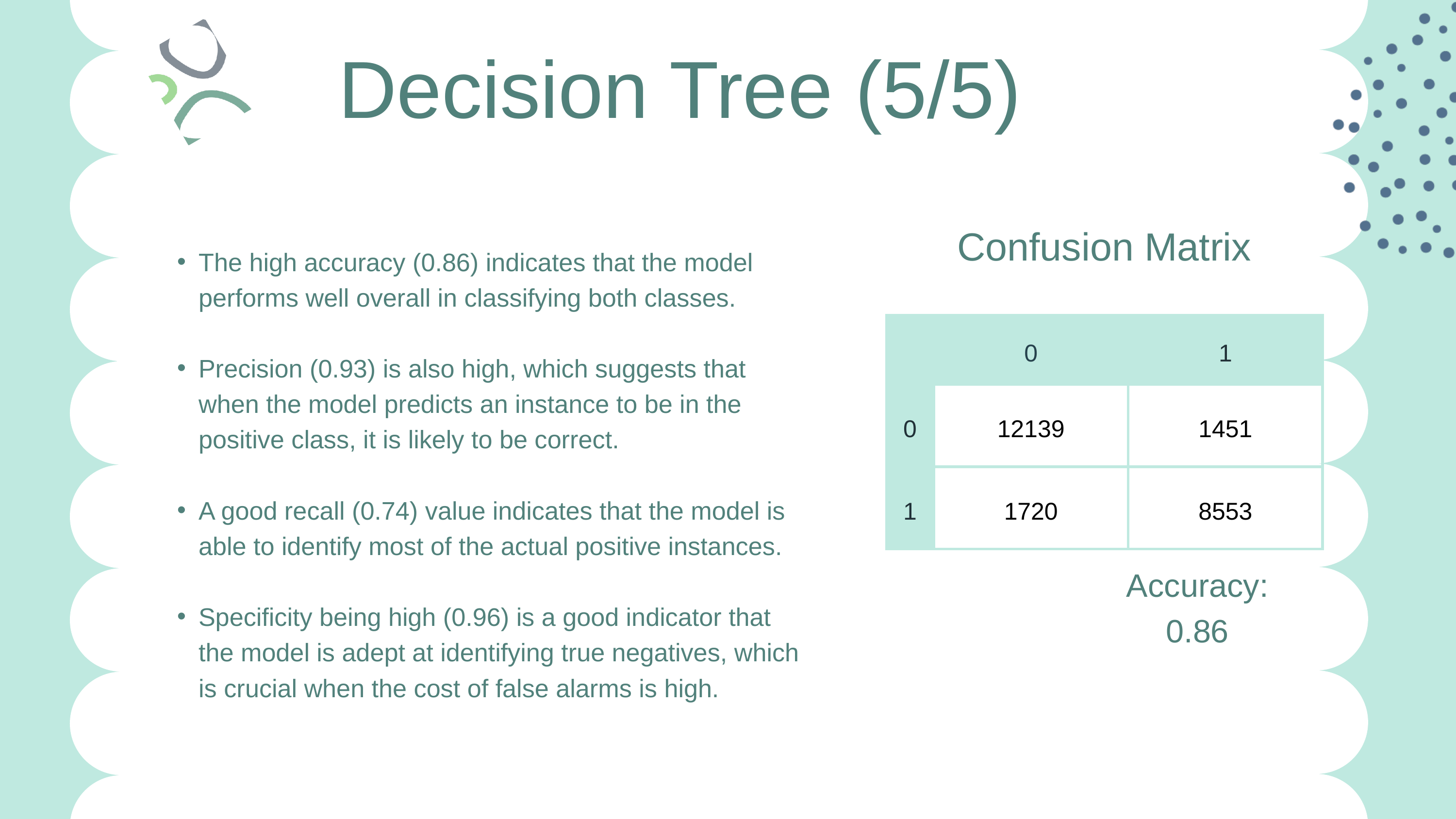

Decision Tree (5/5)

Confusion Matrix
The high accuracy (0.86) indicates that the model performs well overall in classifying both classes.

Precision (0.93) is also high, which suggests that when the model predicts an instance to be in the positive class, it is likely to be correct.

A good recall (0.74) value indicates that the model is able to identify most of the actual positive instances.

Specificity being high (0.96) is a good indicator that the model is adept at identifying true negatives, which is crucial when the cost of false alarms is high.
|  | 0 | 1 |
| --- | --- | --- |
| 0 | 12139 | 1451 |
| 1 | 1720 | 8553 |
Accuracy: 0.86